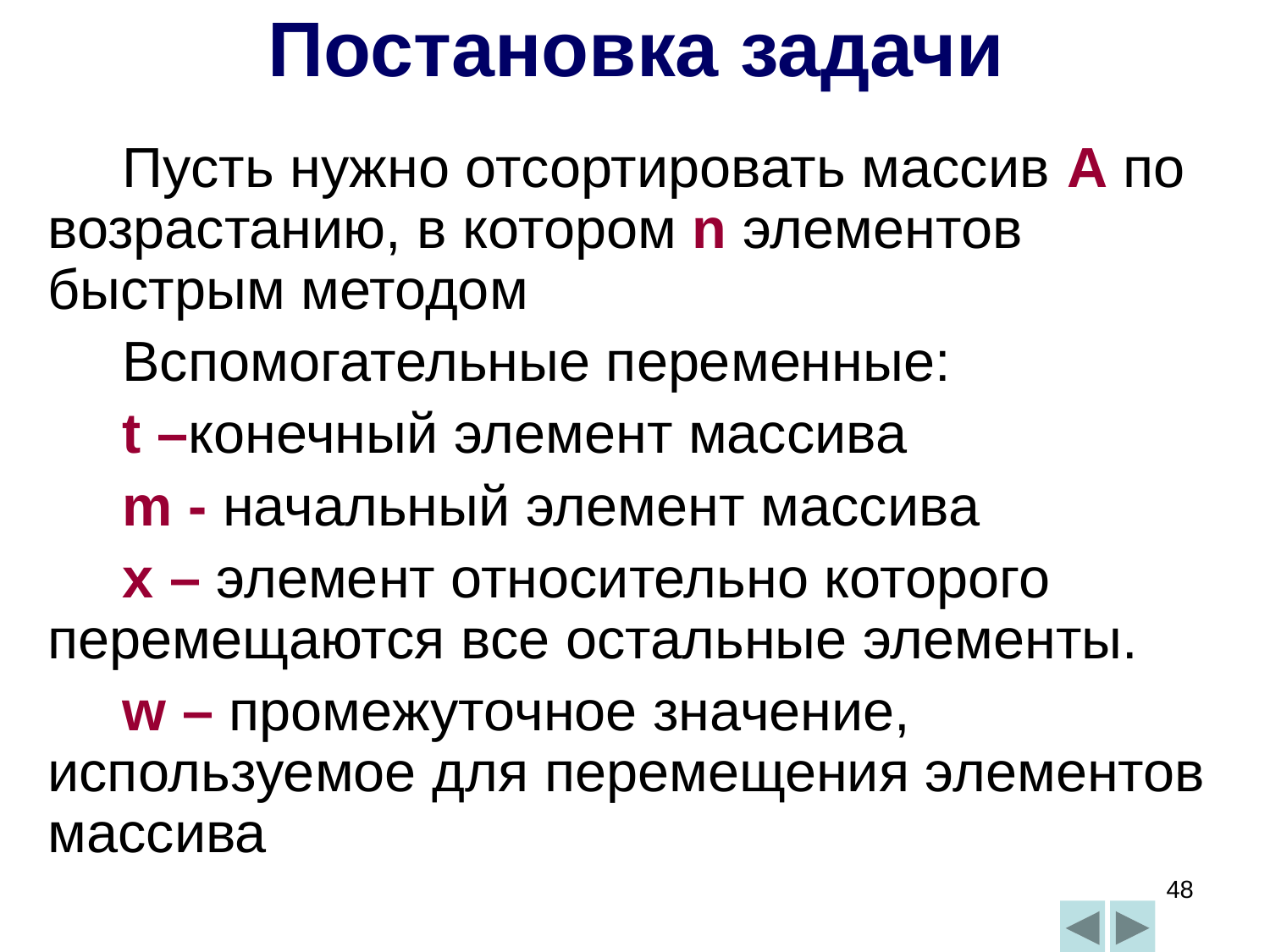

# Постановка задачи
Пусть нужно отсортировать массив А по возрастанию, в котором n элементов быстрым методом
Вспомогательные переменные:
t –конечный элемент массива
m - начальный элемент массива
x – элемент относительно которого перемещаются все остальные элементы.
w – промежуточное значение, используемое для перемещения элементов массива
48